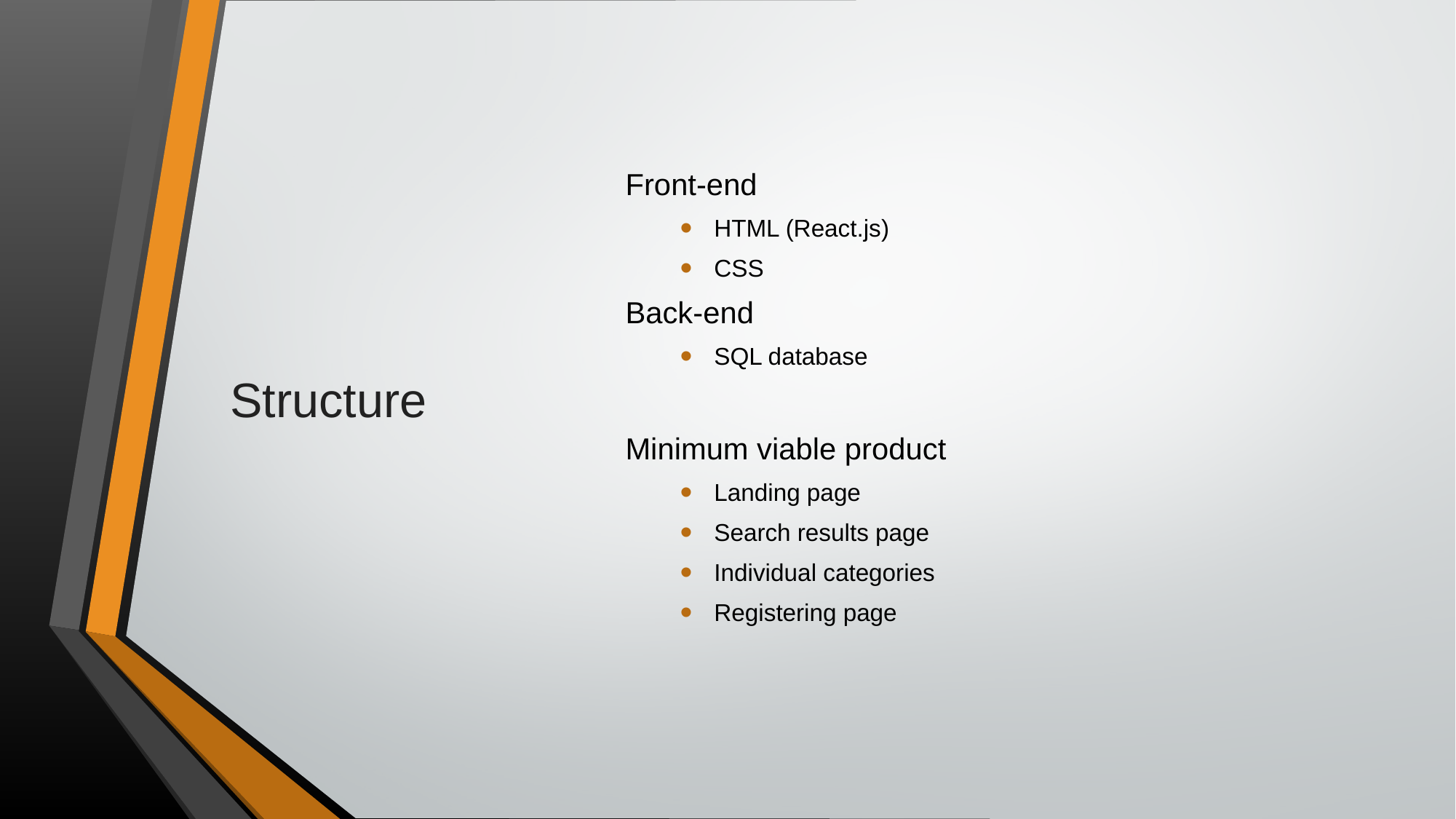

# Structure
Front-end
HTML (React.js)
CSS
Back-end
SQL database

Minimum viable product
Landing page
Search results page
Individual categories
Registering page